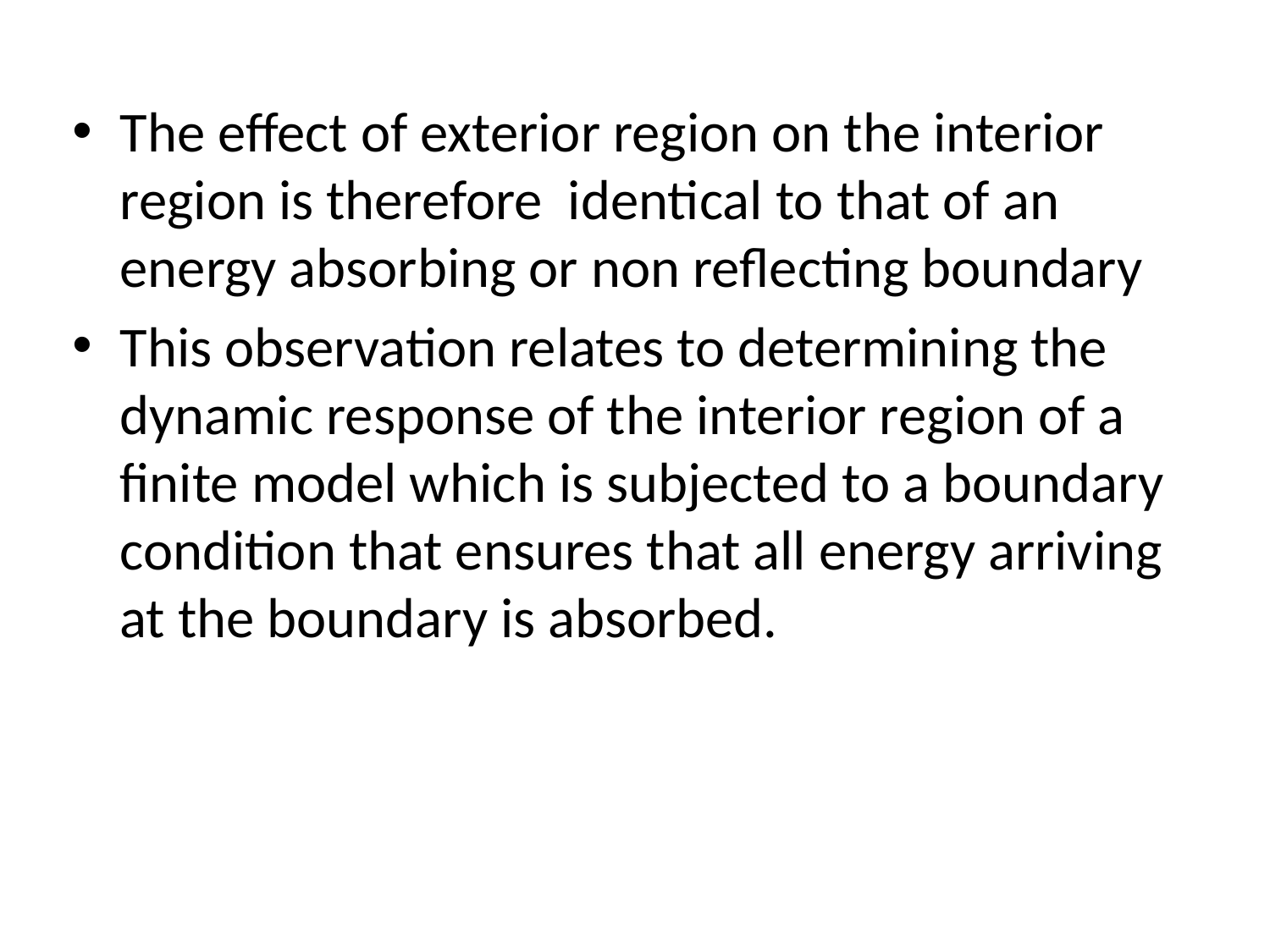

The effect of exterior region on the interior region is therefore  identical to that of an energy absorbing or non reflecting boundary
This observation relates to determining the dynamic response of the interior region of a finite model which is subjected to a boundary condition that ensures that all energy arriving at the boundary is absorbed.